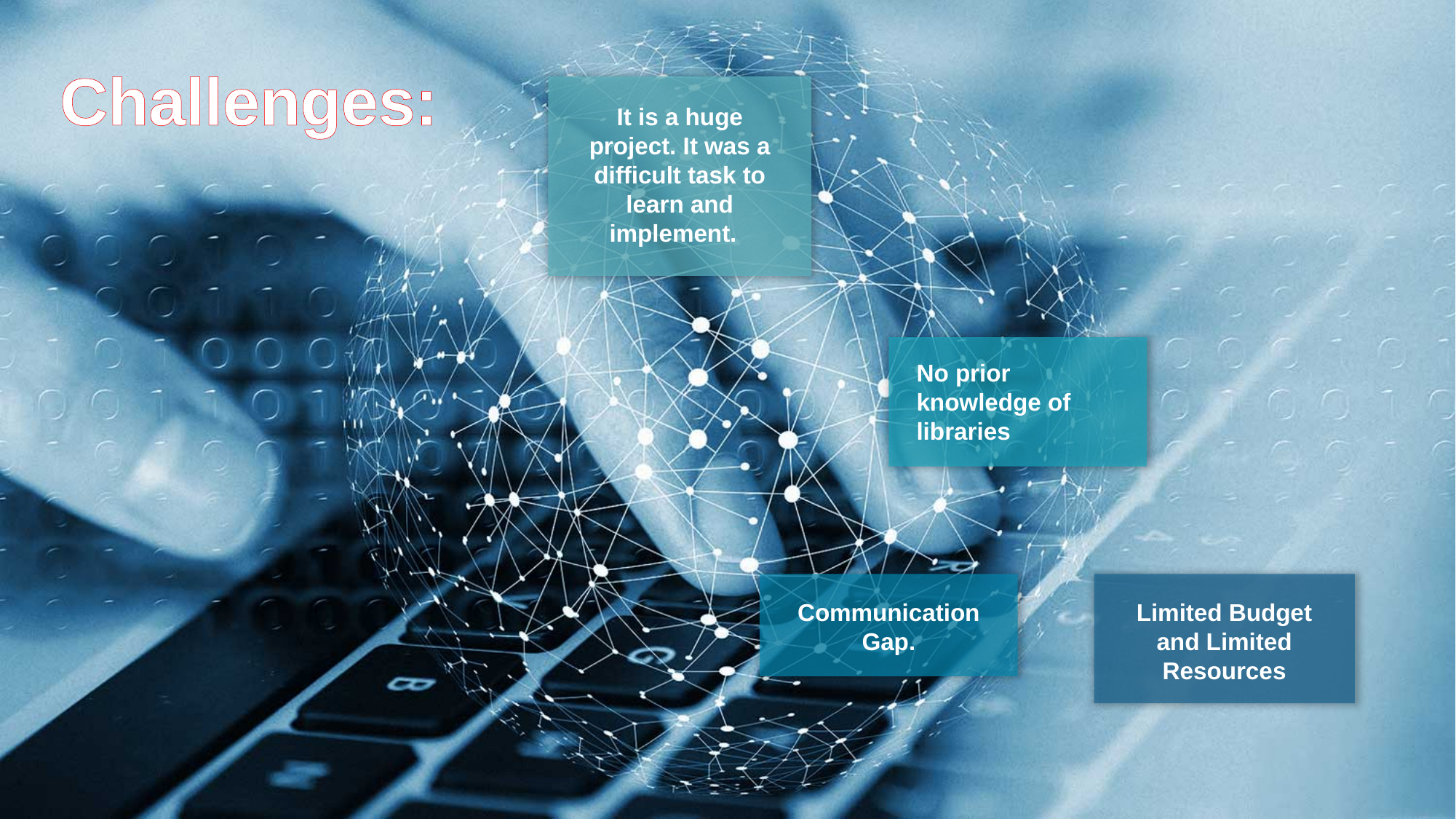

Challenges:

It is a huge project. It was a difficult task to learn and implement.

No prior knowledge of libraries

Communication Gap.

Limited Budget and Limited Resources